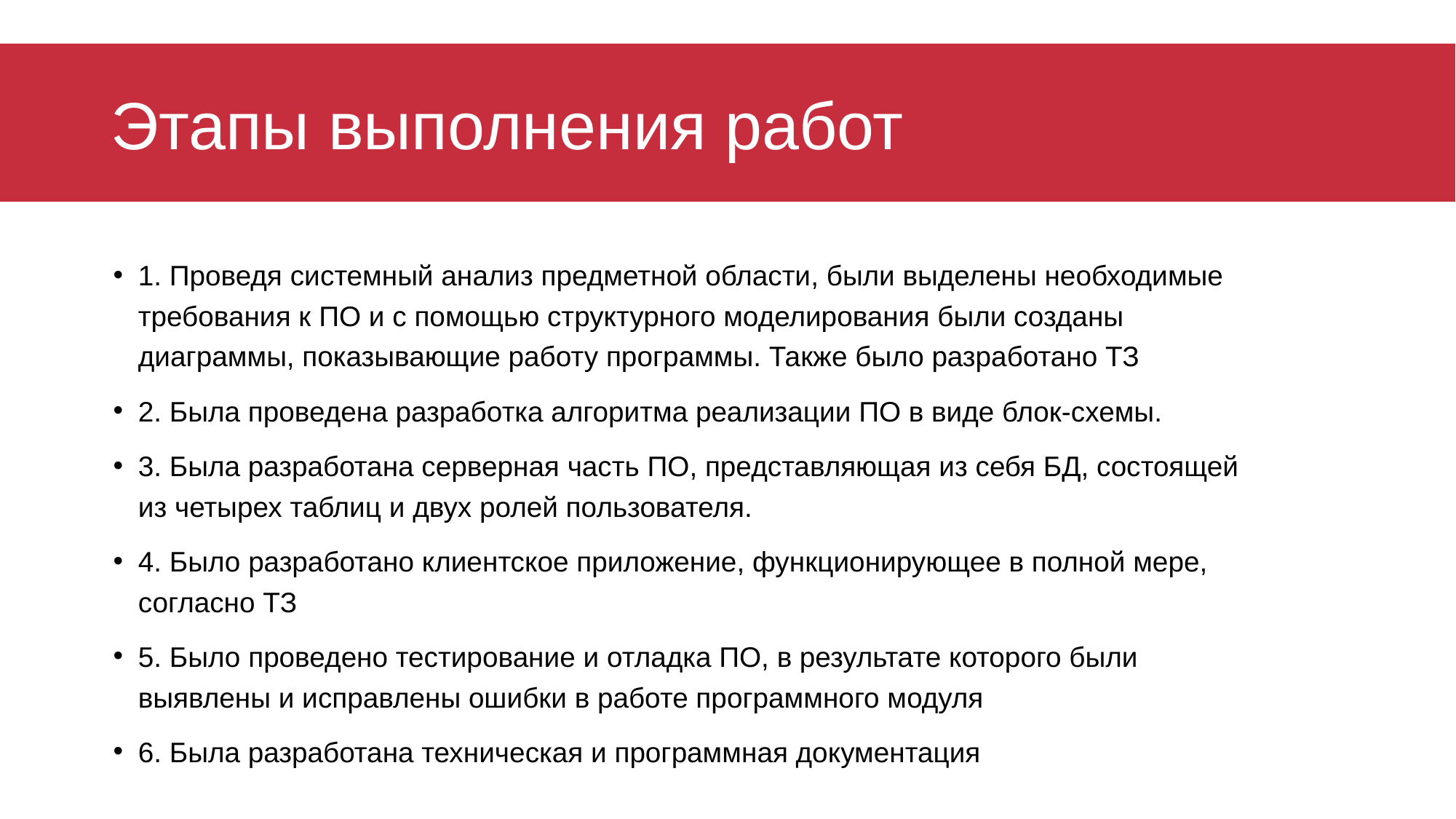

# Этапы выполнения работ
1. Проведя системный анализ предметной области, были выделены необходимые требования к ПО и с помощью структурного моделирования были созданы диаграммы, показывающие работу программы. Также было разработано ТЗ
2. Была проведена разработка алгоритма реализации ПО в виде блок-схемы.
3. Была разработана серверная часть ПО, представляющая из себя БД, состоящей из четырех таблиц и двух ролей пользователя.
4. Было разработано клиентское приложение, функционирующее в полной мере, согласно ТЗ
5. Было проведено тестирование и отладка ПО, в результате которого были выявлены и исправлены ошибки в работе программного модуля
6. Была разработана техническая и программная документация